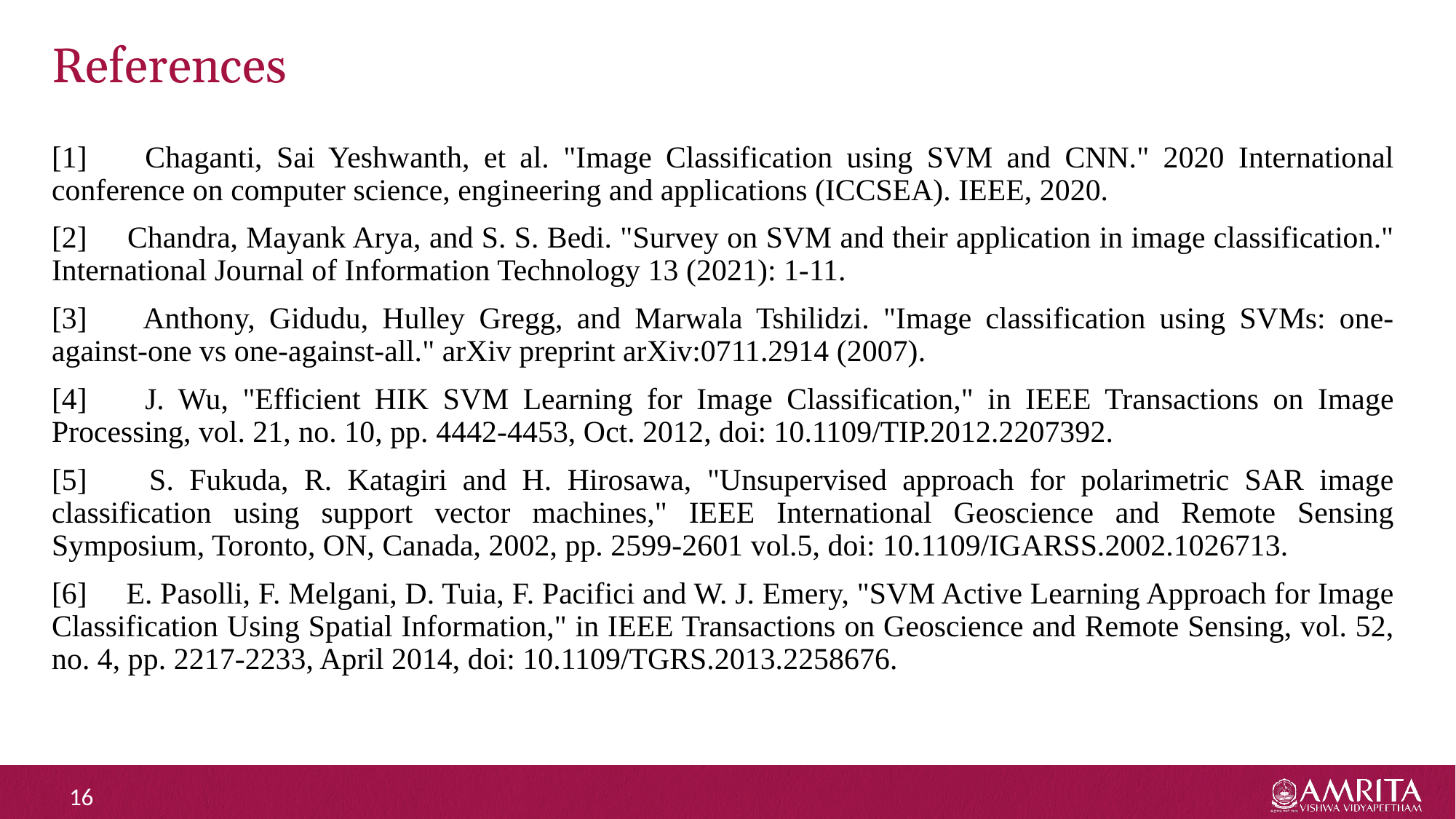

# References
[1]     Chaganti, Sai Yeshwanth, et al. "Image Classification using SVM and CNN." 2020 International conference on computer science, engineering and applications (ICCSEA). IEEE, 2020.
[2]     Chandra, Mayank Arya, and S. S. Bedi. "Survey on SVM and their application in image classification." International Journal of Information Technology 13 (2021): 1-11.
[3]     Anthony, Gidudu, Hulley Gregg, and Marwala Tshilidzi. "Image classification using SVMs: one-against-one vs one-against-all." arXiv preprint arXiv:0711.2914 (2007).
[4]     J. Wu, "Efficient HIK SVM Learning for Image Classification," in IEEE Transactions on Image Processing, vol. 21, no. 10, pp. 4442-4453, Oct. 2012, doi: 10.1109/TIP.2012.2207392.
[5]     S. Fukuda, R. Katagiri and H. Hirosawa, "Unsupervised approach for polarimetric SAR image classification using support vector machines," IEEE International Geoscience and Remote Sensing Symposium, Toronto, ON, Canada, 2002, pp. 2599-2601 vol.5, doi: 10.1109/IGARSS.2002.1026713.
[6]     E. Pasolli, F. Melgani, D. Tuia, F. Pacifici and W. J. Emery, "SVM Active Learning Approach for Image Classification Using Spatial Information," in IEEE Transactions on Geoscience and Remote Sensing, vol. 52, no. 4, pp. 2217-2233, April 2014, doi: 10.1109/TGRS.2013.2258676.
16